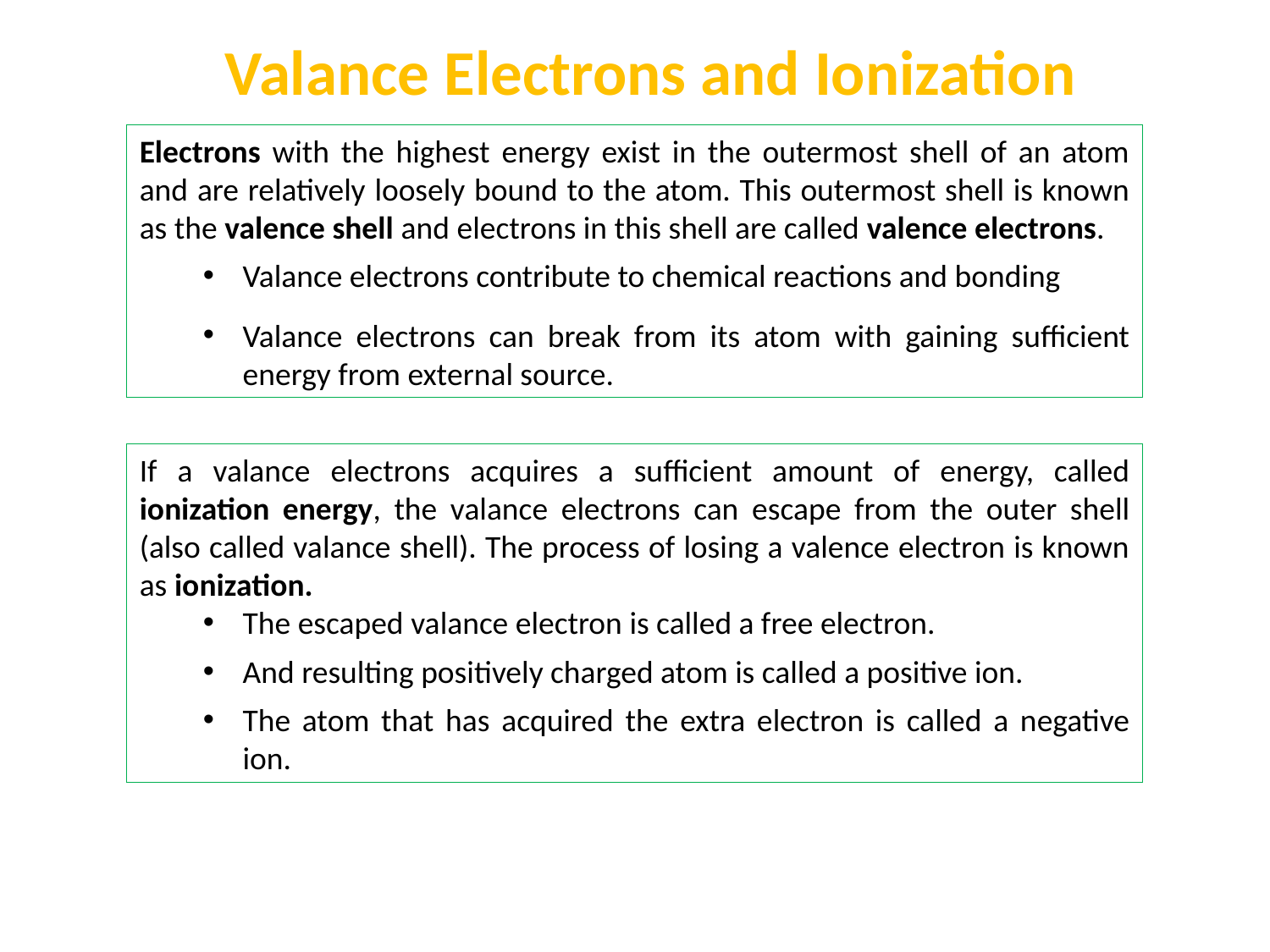

Valance Electrons and Ionization
Electrons with the highest energy exist in the outermost shell of an atom and are relatively loosely bound to the atom. This outermost shell is known as the valence shell and electrons in this shell are called valence electrons.
Valance electrons contribute to chemical reactions and bonding
Valance electrons can break from its atom with gaining sufficient energy from external source.
If a valance electrons acquires a sufficient amount of energy, called ionization energy, the valance electrons can escape from the outer shell (also called valance shell). The process of losing a valence electron is known as ionization.
The escaped valance electron is called a free electron.
And resulting positively charged atom is called a positive ion.
The atom that has acquired the extra electron is called a negative ion.